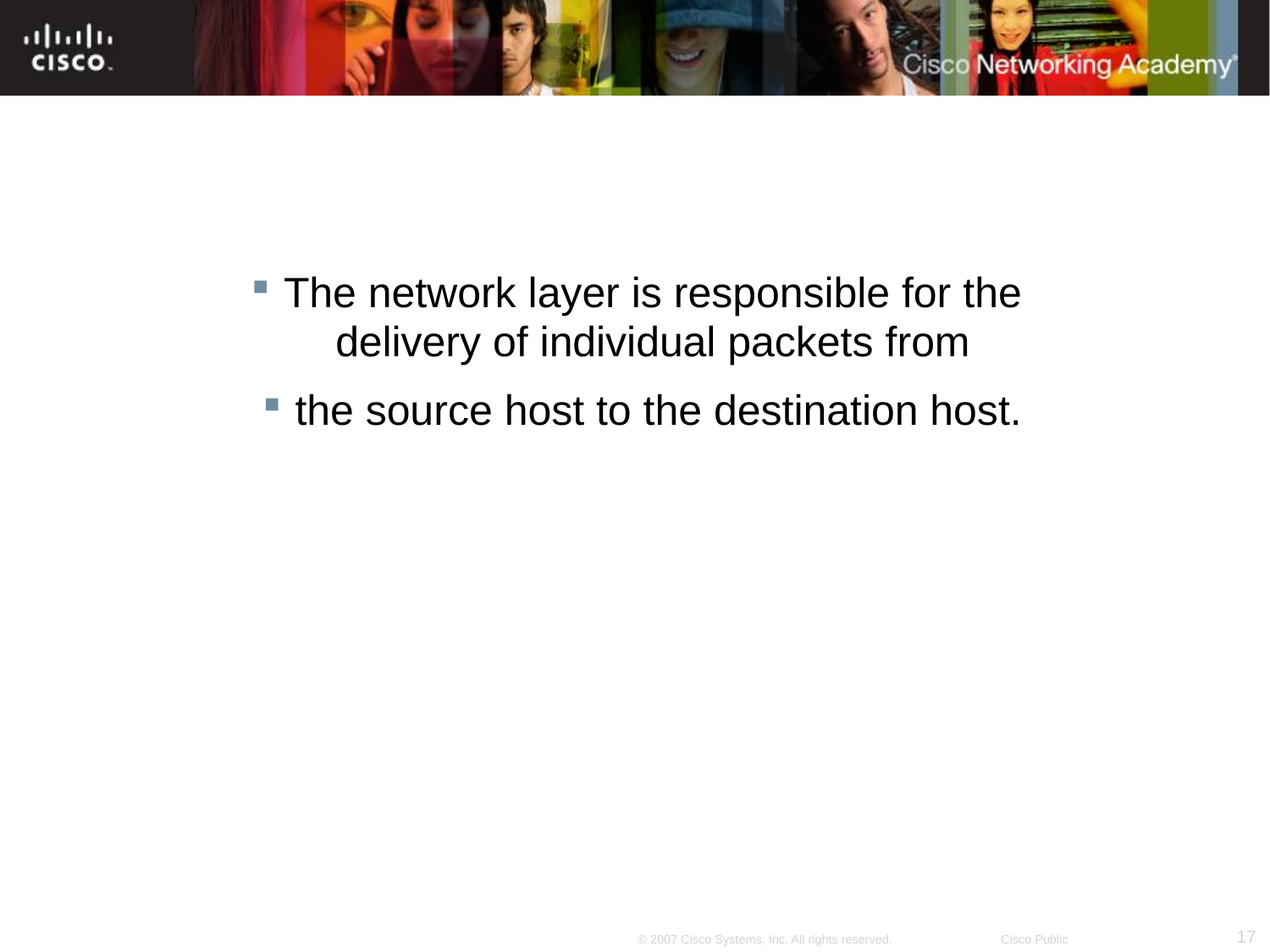

The network layer is responsible for the
delivery of individual packets from
the source host to the destination host.